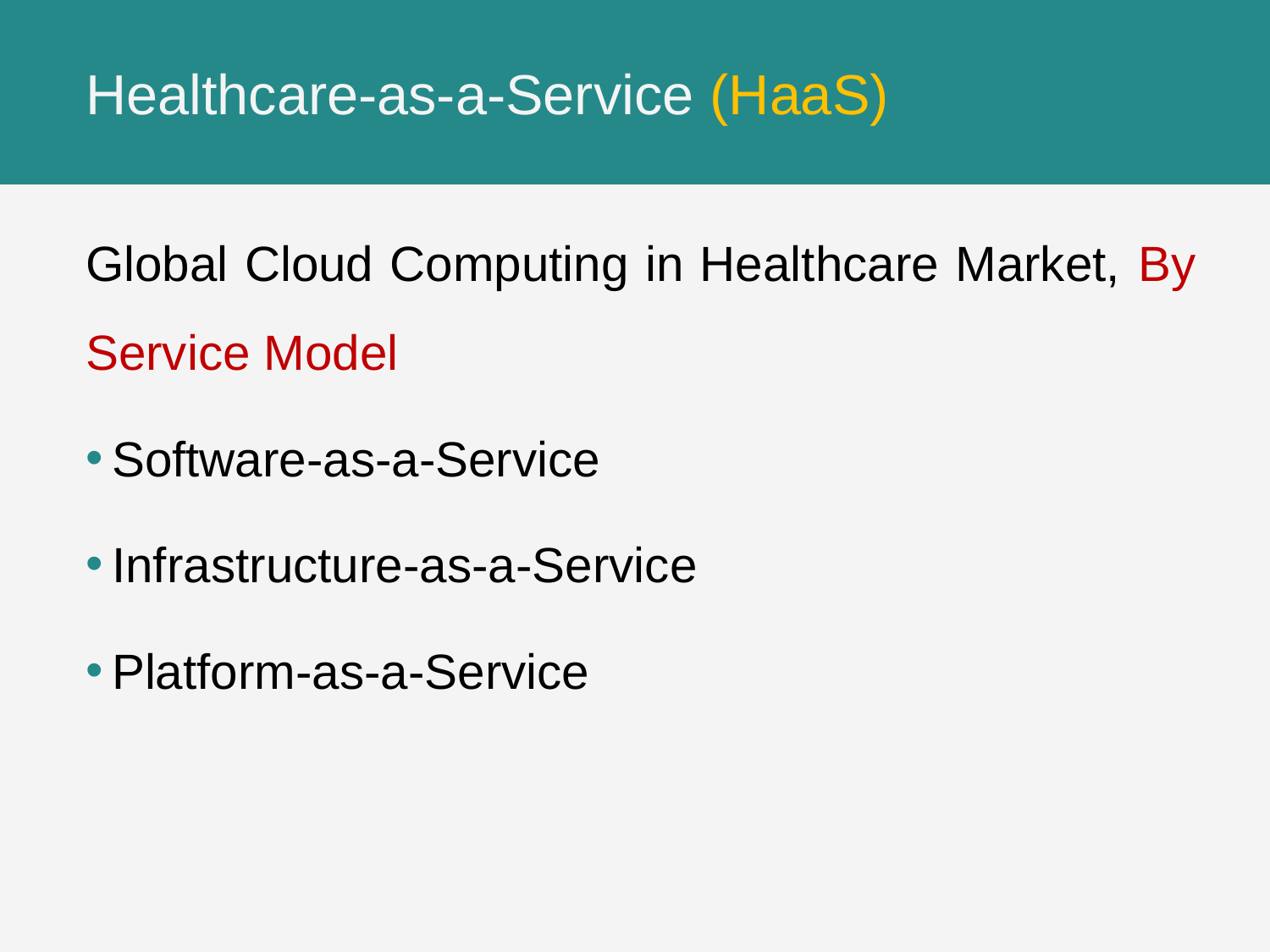

# Healthcare-as-a-Service (HaaS)
Global Cloud Computing in Healthcare Market, By Service Model
Software-as-a-Service
Infrastructure-as-a-Service
Platform-as-a-Service